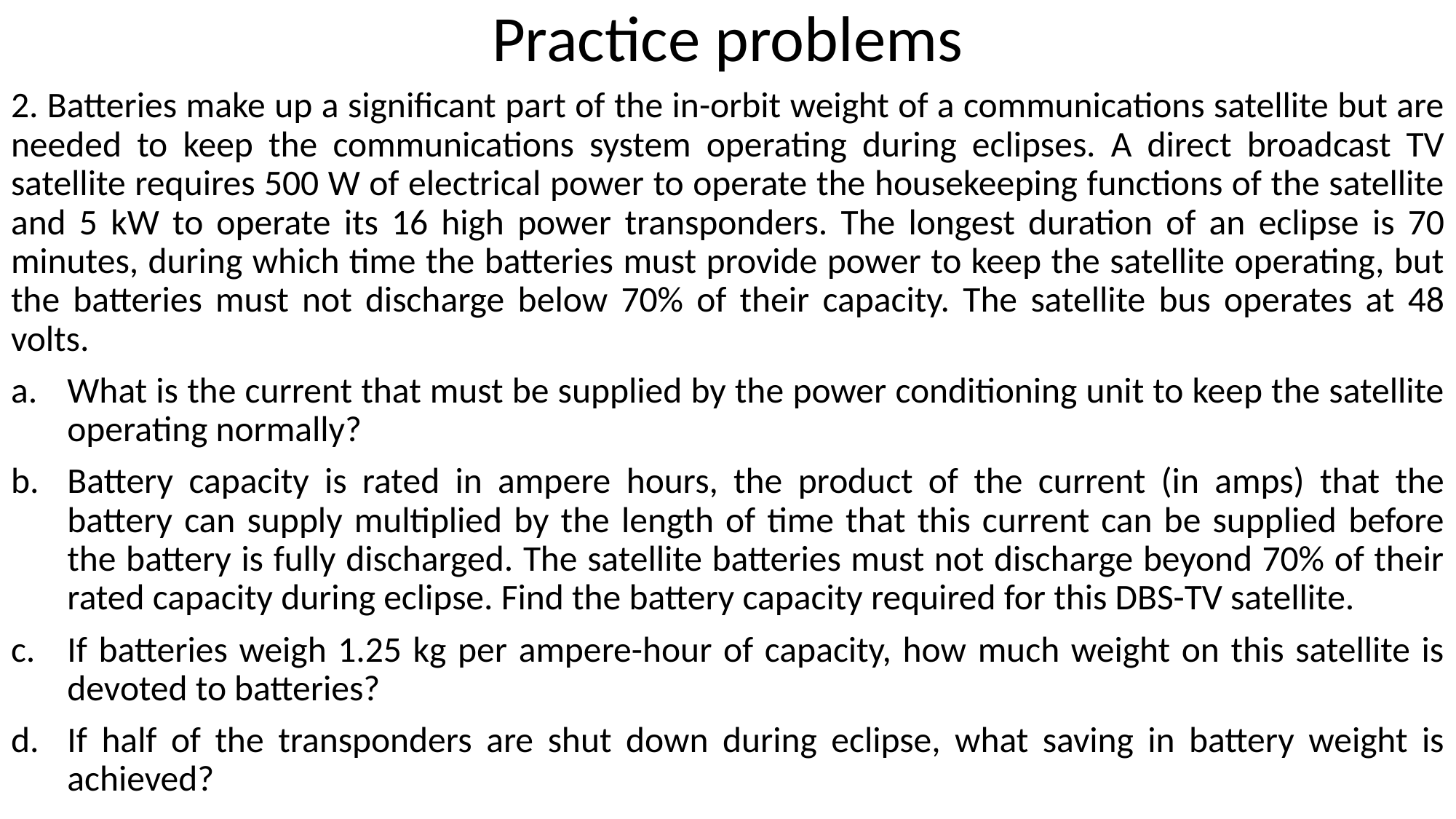

# Practice problems
2. Batteries make up a significant part of the in-orbit weight of a communications satellite but are needed to keep the communications system operating during eclipses. A direct broadcast TV satellite requires 500 W of electrical power to operate the housekeeping functions of the satellite and 5 kW to operate its 16 high power transponders. The longest duration of an eclipse is 70 minutes, during which time the batteries must provide power to keep the satellite operating, but the batteries must not discharge below 70% of their capacity. The satellite bus operates at 48 volts.
What is the current that must be supplied by the power conditioning unit to keep the satellite operating normally?
Battery capacity is rated in ampere hours, the product of the current (in amps) that the battery can supply multiplied by the length of time that this current can be supplied before the battery is fully discharged. The satellite batteries must not discharge beyond 70% of their rated capacity during eclipse. Find the battery capacity required for this DBS-TV satellite.
If batteries weigh 1.25 kg per ampere-hour of capacity, how much weight on this satellite is devoted to batteries?
If half of the transponders are shut down during eclipse, what saving in battery weight is achieved?